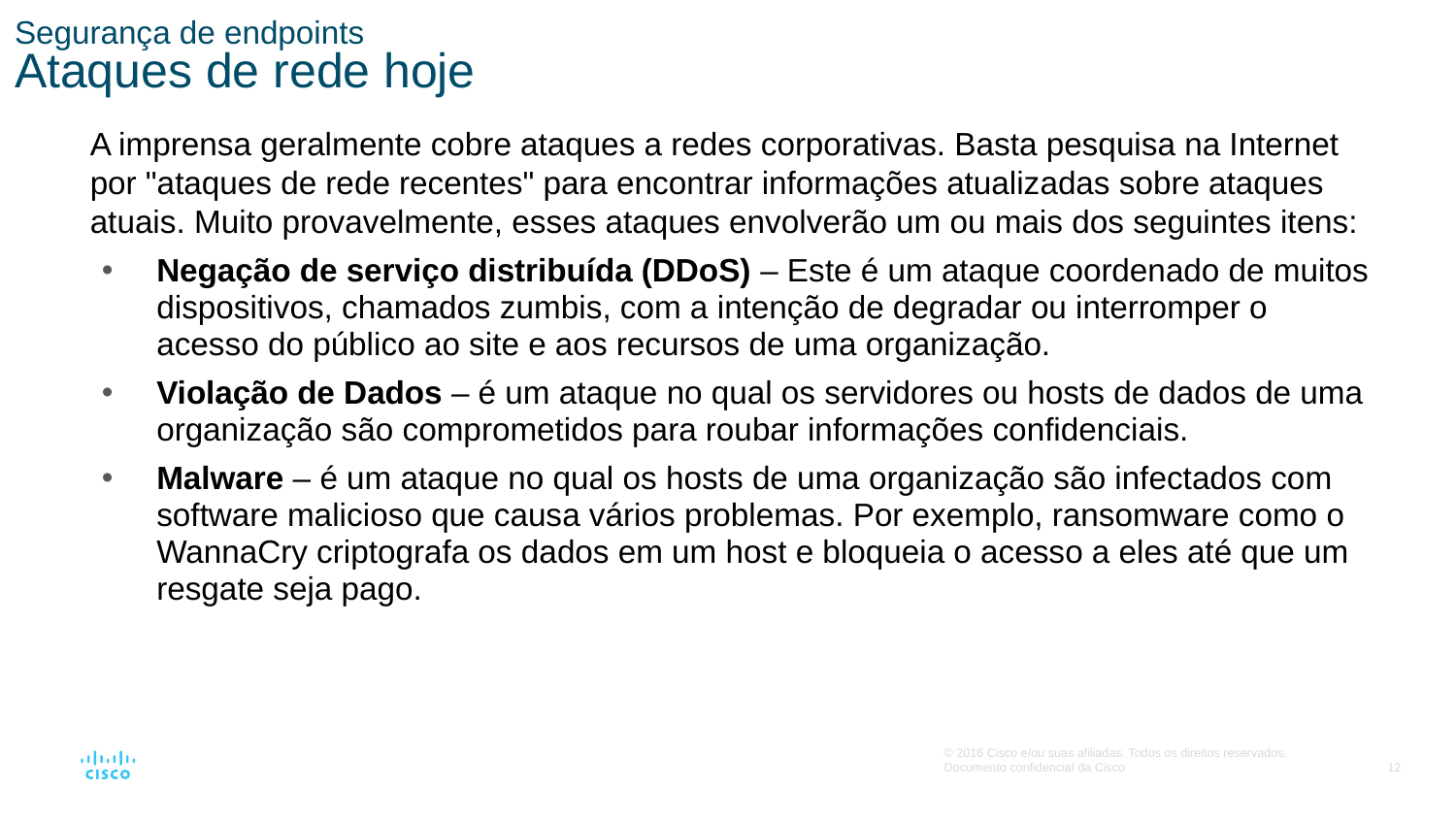

# Segurança de endpoints Ataques de rede hoje
A imprensa geralmente cobre ataques a redes corporativas. Basta pesquisa na Internet por "ataques de rede recentes" para encontrar informações atualizadas sobre ataques atuais. Muito provavelmente, esses ataques envolverão um ou mais dos seguintes itens:
Negação de serviço distribuída (DDoS) – Este é um ataque coordenado de muitos dispositivos, chamados zumbis, com a intenção de degradar ou interromper o acesso do público ao site e aos recursos de uma organização.
Violação de Dados – é um ataque no qual os servidores ou hosts de dados de uma organização são comprometidos para roubar informações confidenciais.
Malware – é um ataque no qual os hosts de uma organização são infectados com software malicioso que causa vários problemas. Por exemplo, ransomware como o WannaCry criptografa os dados em um host e bloqueia o acesso a eles até que um resgate seja pago.